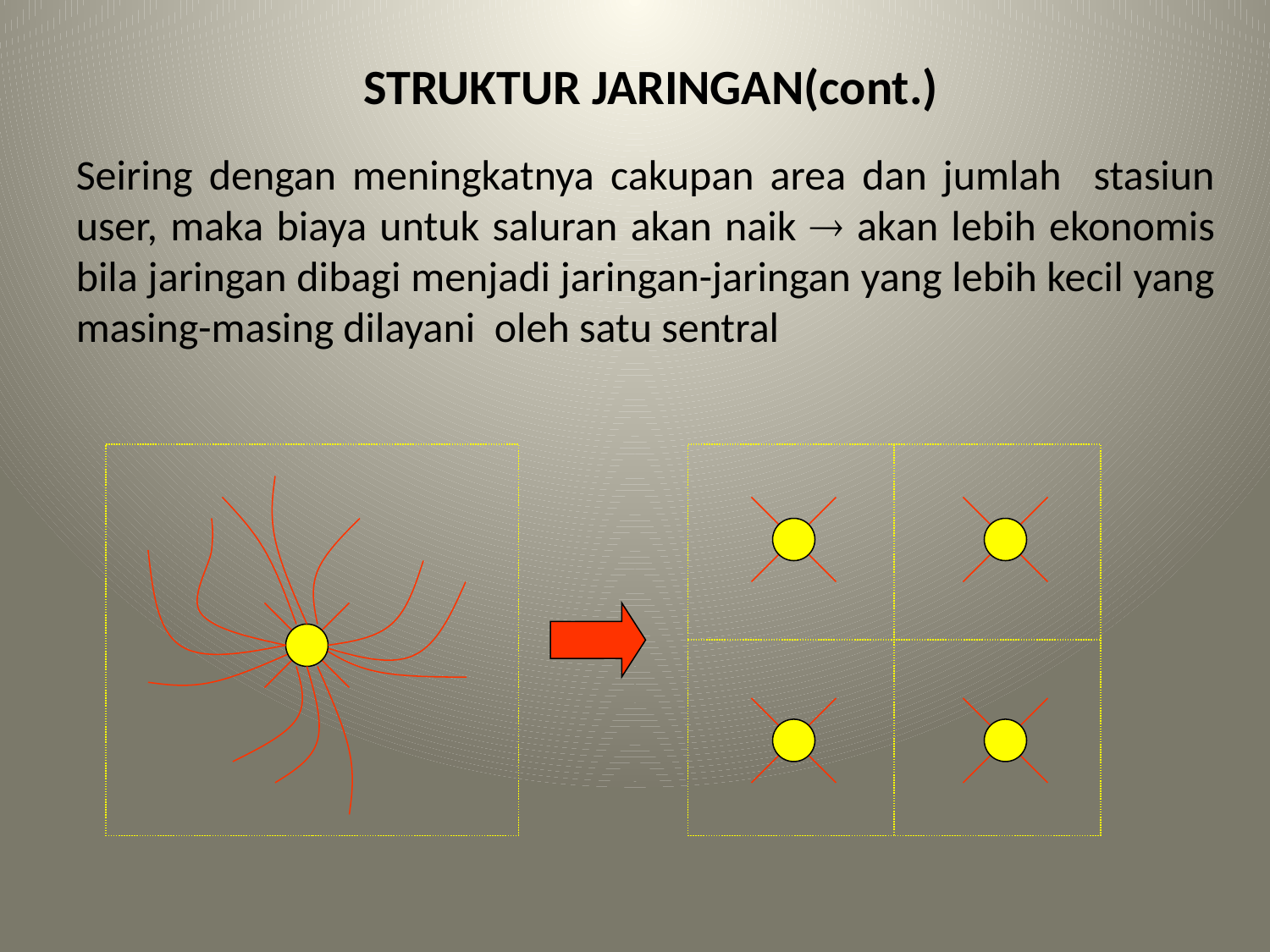

STRUKTUR JARINGAN(cont.)
Seiring dengan meningkatnya cakupan area dan jumlah  stasiun user, maka biaya untuk saluran akan naik → akan lebih ekonomis bila jaringan dibagi menjadi jaringan-jaringan yang lebih kecil yang masing-masing dilayani  oleh satu sentral